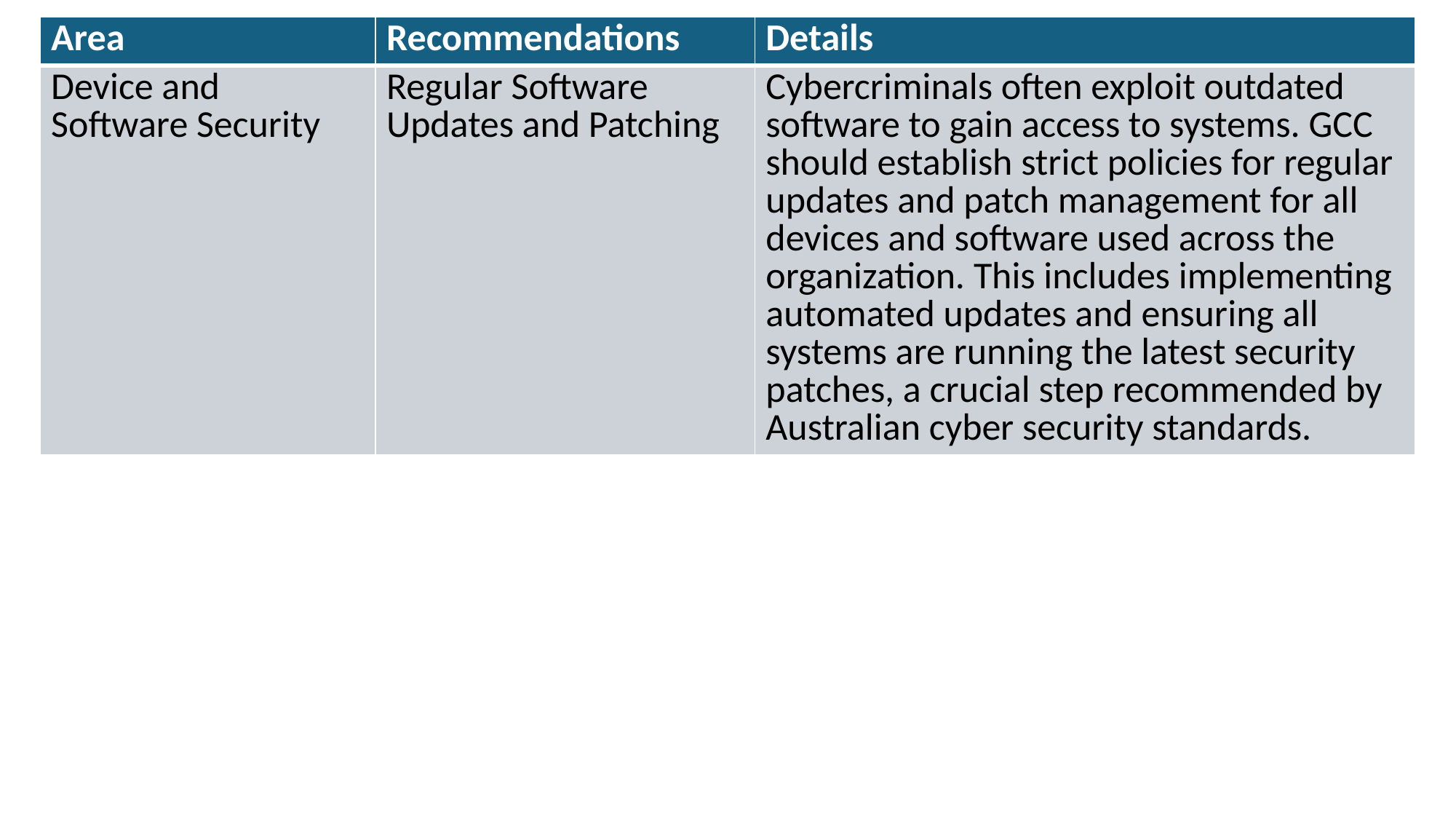

| Area | Recommendations | Details |
| --- | --- | --- |
| Device and Software Security | Regular Software Updates and Patching | Cybercriminals often exploit outdated software to gain access to systems. GCC should establish strict policies for regular updates and patch management for all devices and software used across the organization. This includes implementing automated updates and ensuring all systems are running the latest security patches, a crucial step recommended by Australian cyber security standards. |